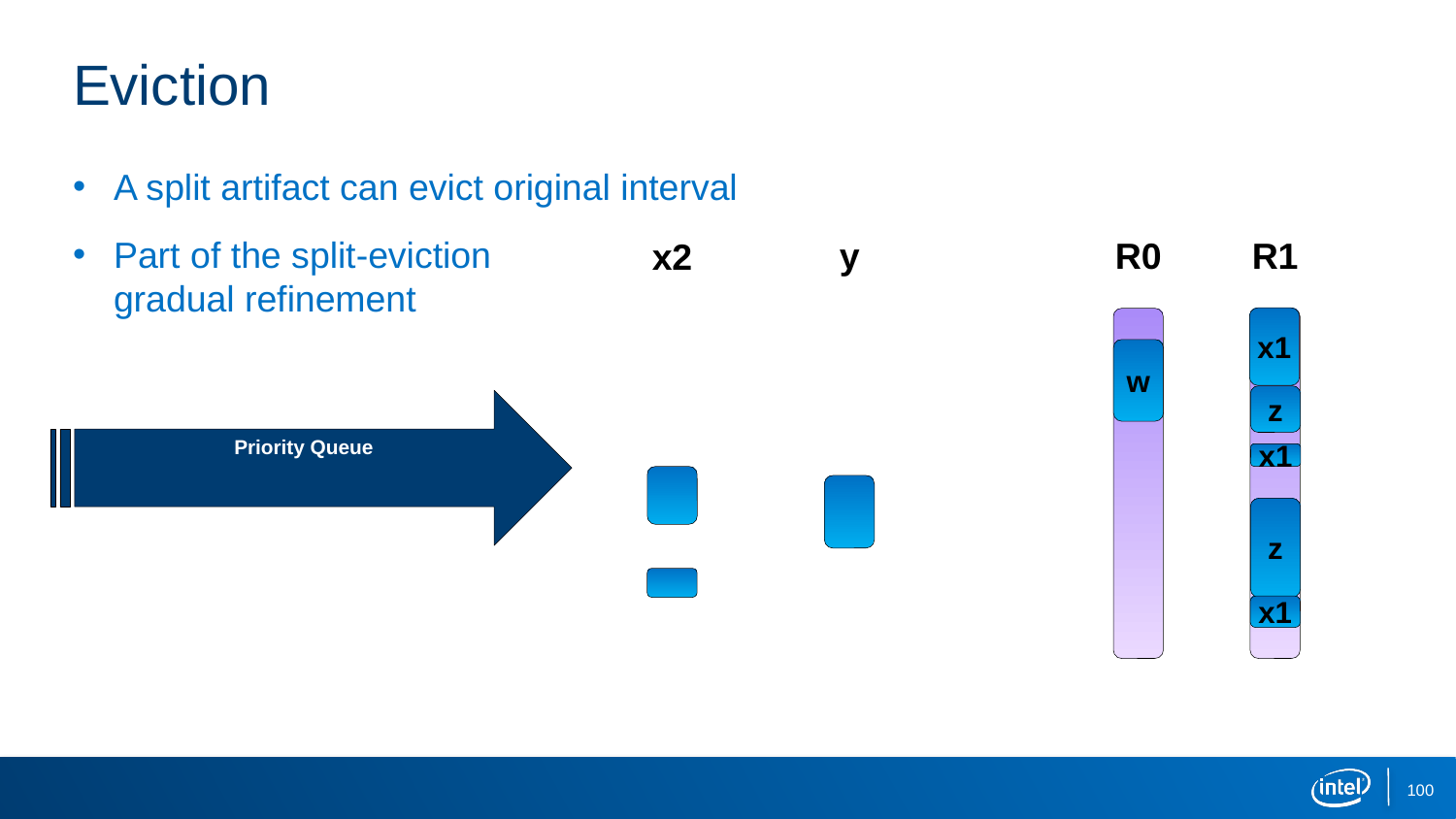

# Eviction
A split artifact can evict original interval
Part of the split-eviction
gradual refinement

R0
R1
y
x2
x1

w
z
Priority Queue
x1

z

x1
100